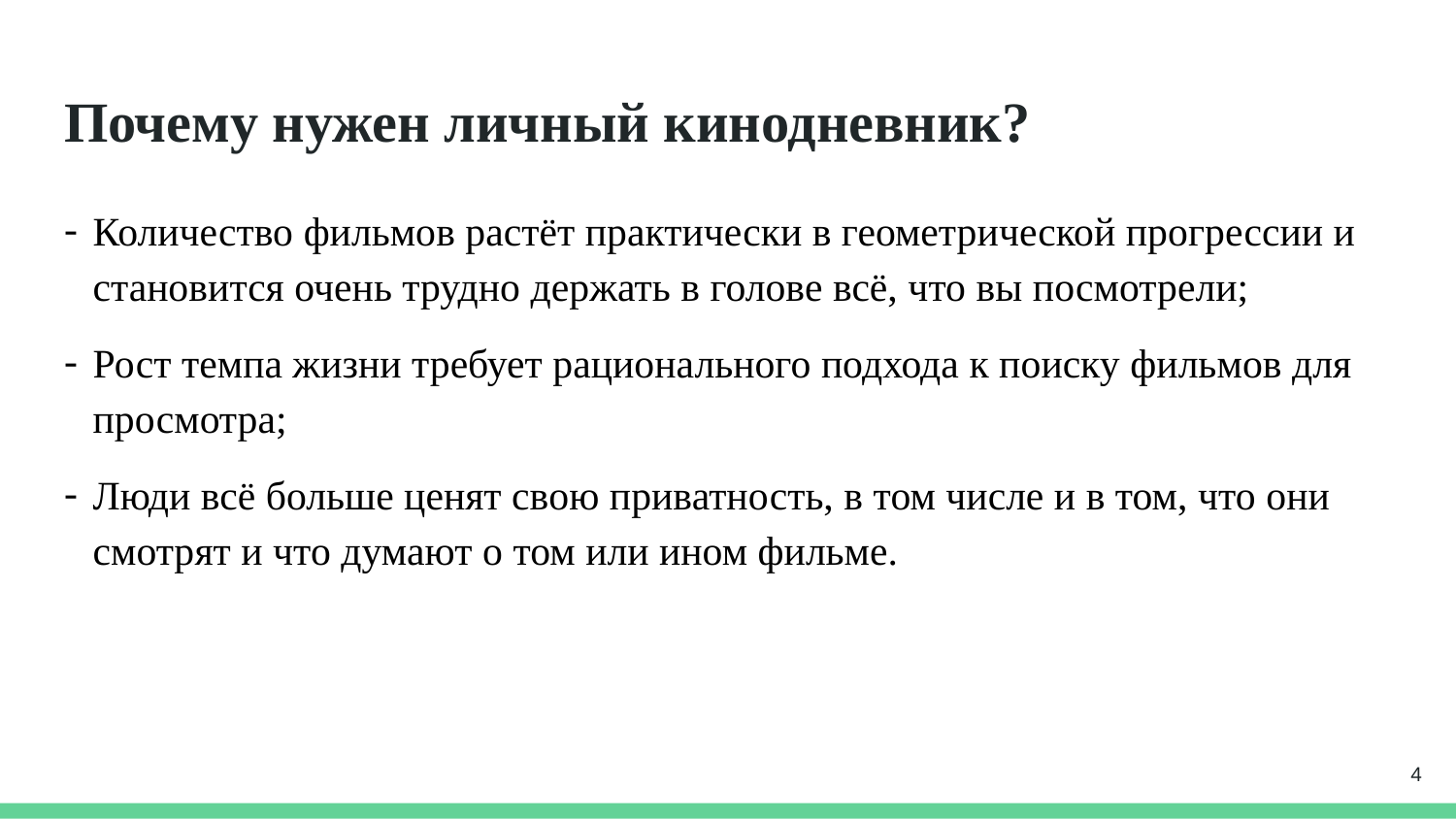

# Почему нужен личный кинодневник?

Количество фильмов растёт практически в геометрической прогрессии и становится очень трудно держать в голове всё, что вы посмотрели;
Рост темпа жизни требует рационального подхода к поиску фильмов для просмотра;
Люди всё больше ценят свою приватность, в том числе и в том, что они смотрят и что думают о том или ином фильме.

4